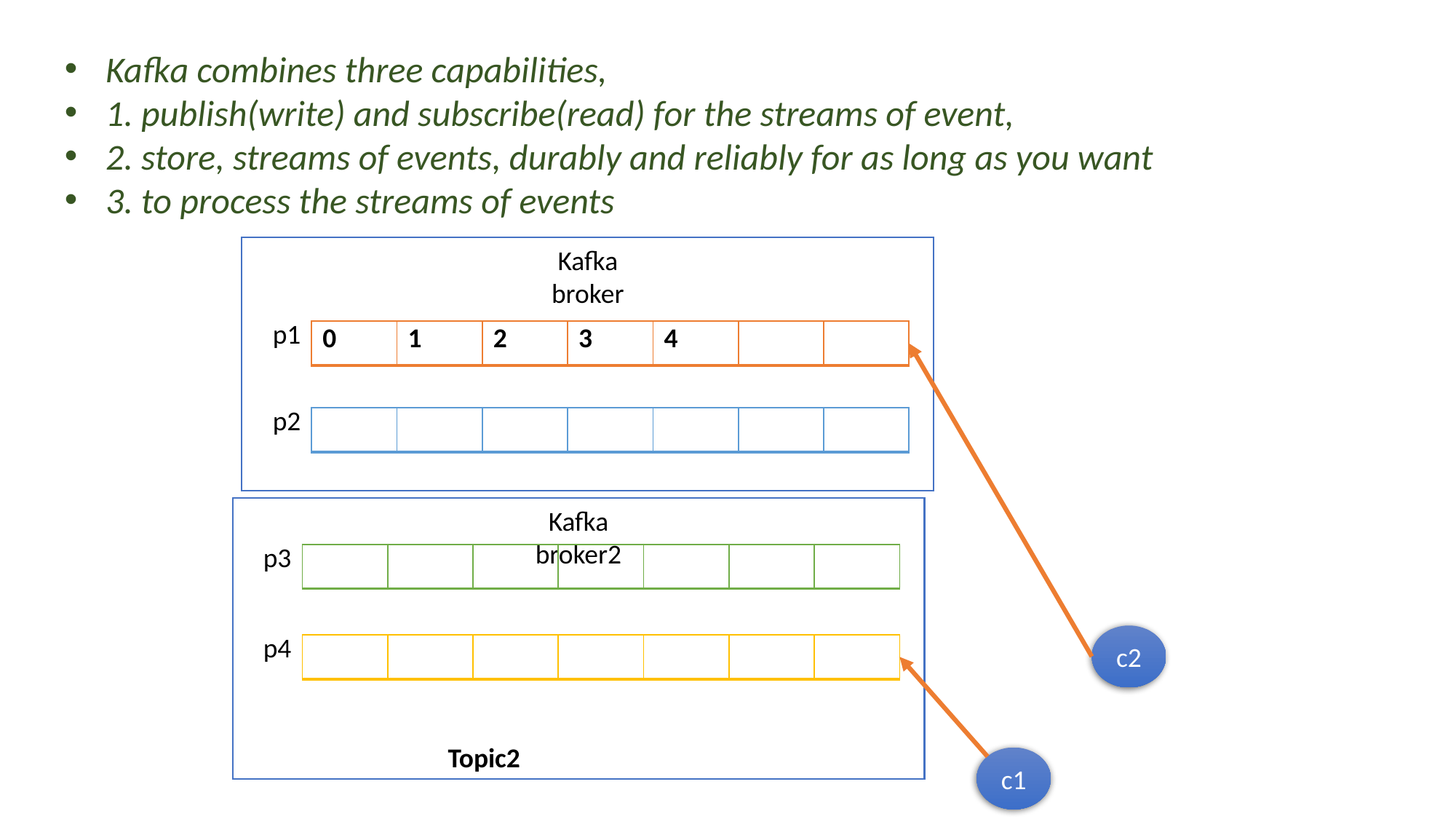

Kafka combines three capabilities,
1. publish(write) and subscribe(read) for the streams of event,
2. store, streams of events, durably and reliably for as long as you want
3. to process the streams of events
Kafka
broker
p1
| 0 | 1 | 2 | 3 | 4 |  |  |
| --- | --- | --- | --- | --- | --- | --- |
p2
|  |  |  |  |  |  |  |
| --- | --- | --- | --- | --- | --- | --- |
Kafka
broker2
p3
|  |  |  |  |  |  |  |
| --- | --- | --- | --- | --- | --- | --- |
p4
c2
|  |  |  |  |  |  |  |
| --- | --- | --- | --- | --- | --- | --- |
Topic1
Topic2
c1